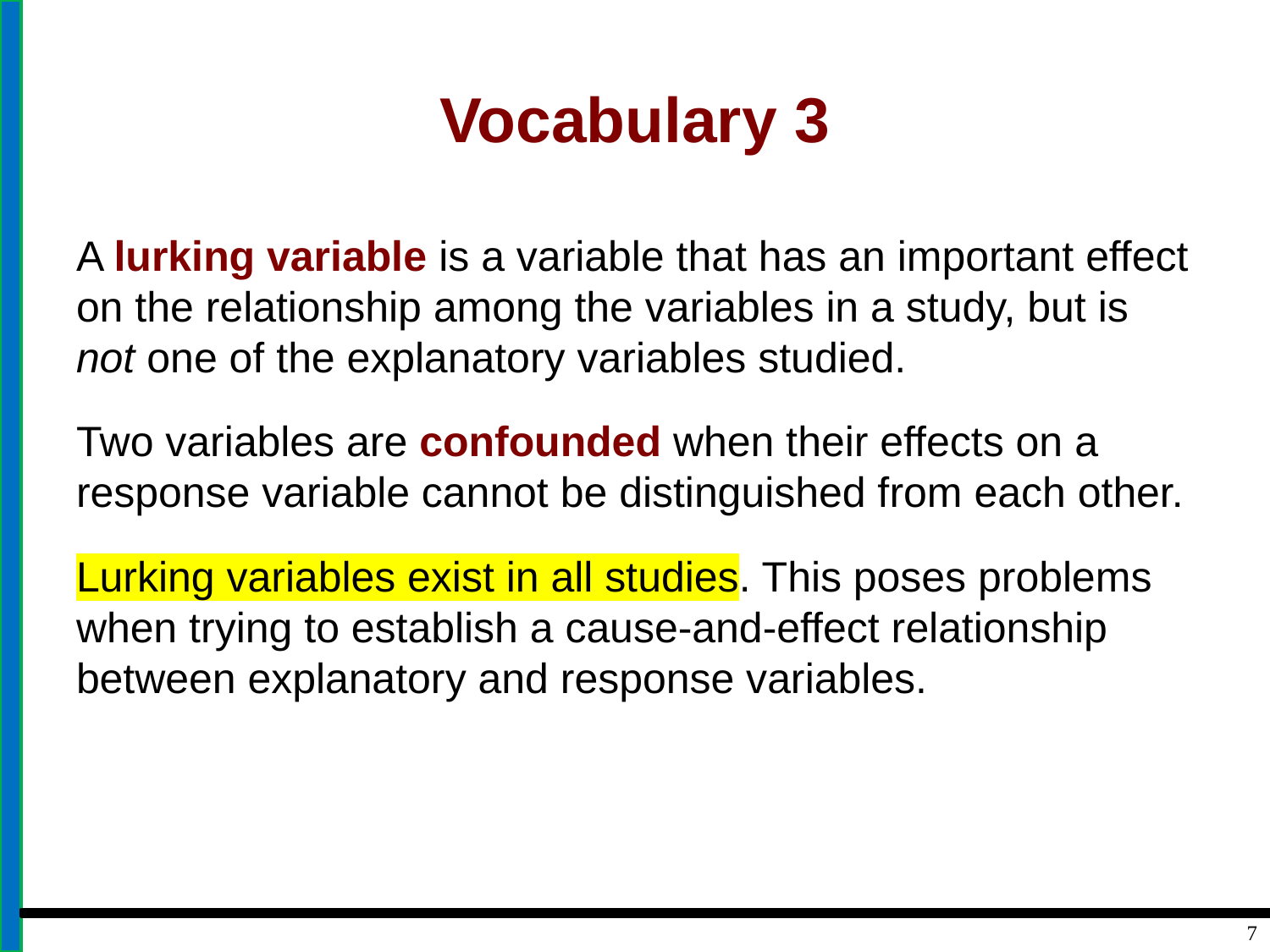

# Vocabulary 3
A lurking variable is a variable that has an important effect on the relationship among the variables in a study, but is not one of the explanatory variables studied.
Two variables are confounded when their effects on a response variable cannot be distinguished from each other.
Lurking variables exist in all studies. This poses problems when trying to establish a cause-and-effect relationship between explanatory and response variables.